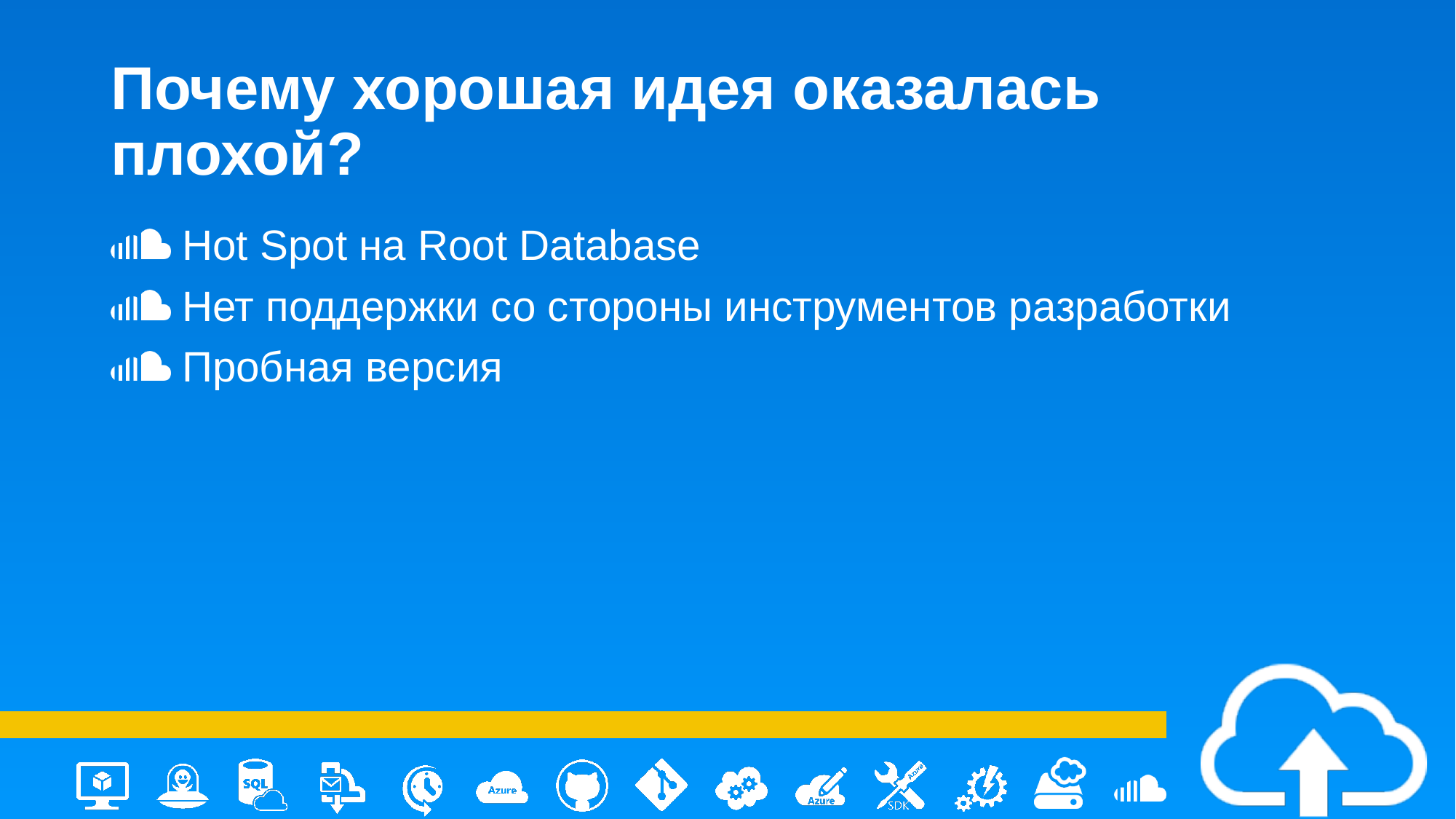

# Почему хорошая идея оказалась плохой?
 Hot Spot на Root Database
 Нет поддержки со стороны инструментов разработки
 Пробная версия